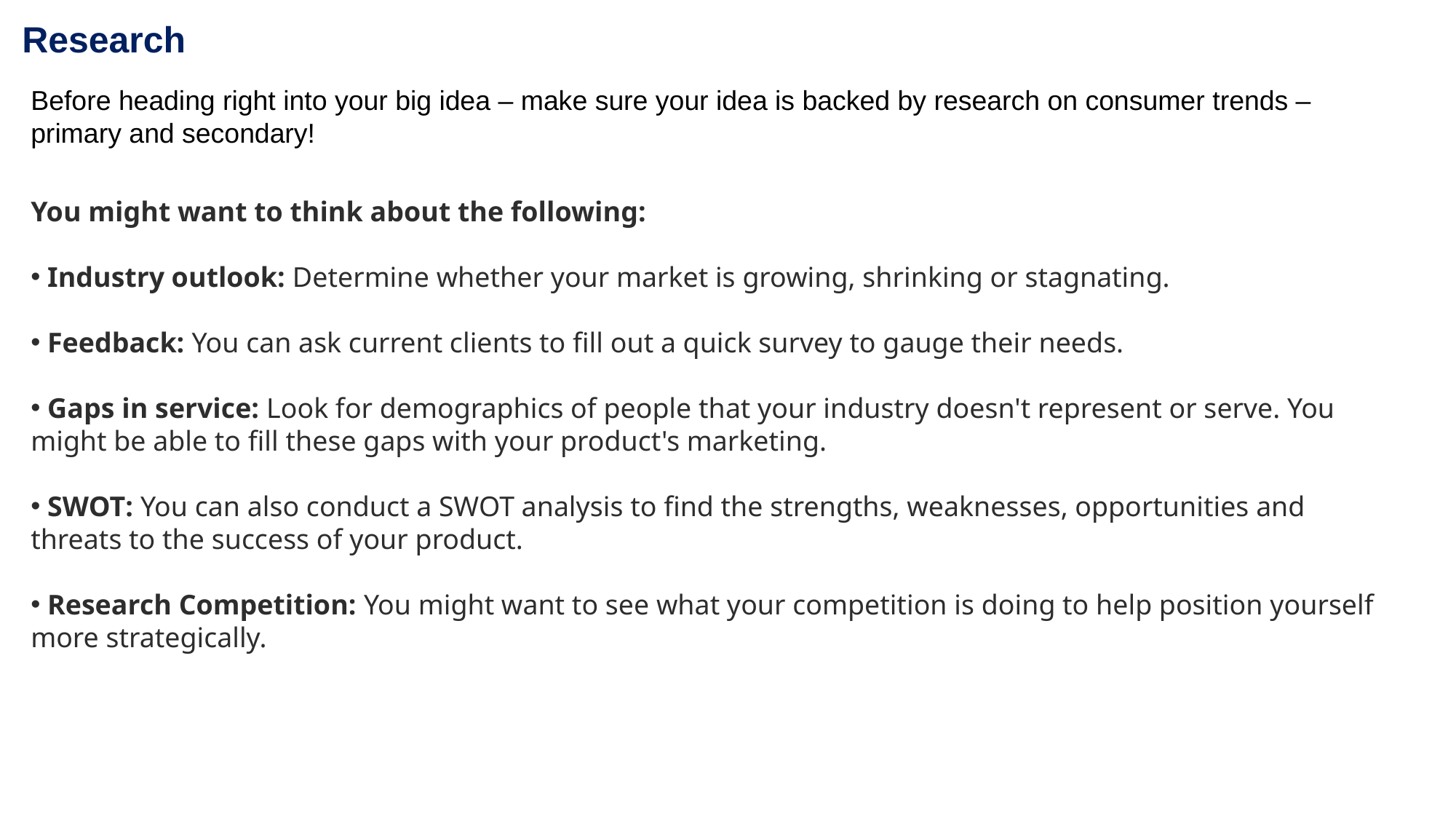

Research
Before heading right into your big idea – make sure your idea is backed by research on consumer trends – primary and secondary!
You might want to think about the following:

 Industry outlook: Determine whether your market is growing, shrinking or stagnating.

 Feedback: You can ask current clients to fill out a quick survey to gauge their needs.

 Gaps in service: Look for demographics of people that your industry doesn't represent or serve. You might be able to fill these gaps with your product's marketing.

 SWOT: You can also conduct a SWOT analysis to find the strengths, weaknesses, opportunities and threats to the success of your product.

 Research Competition: You might want to see what your competition is doing to help position yourself more strategically.